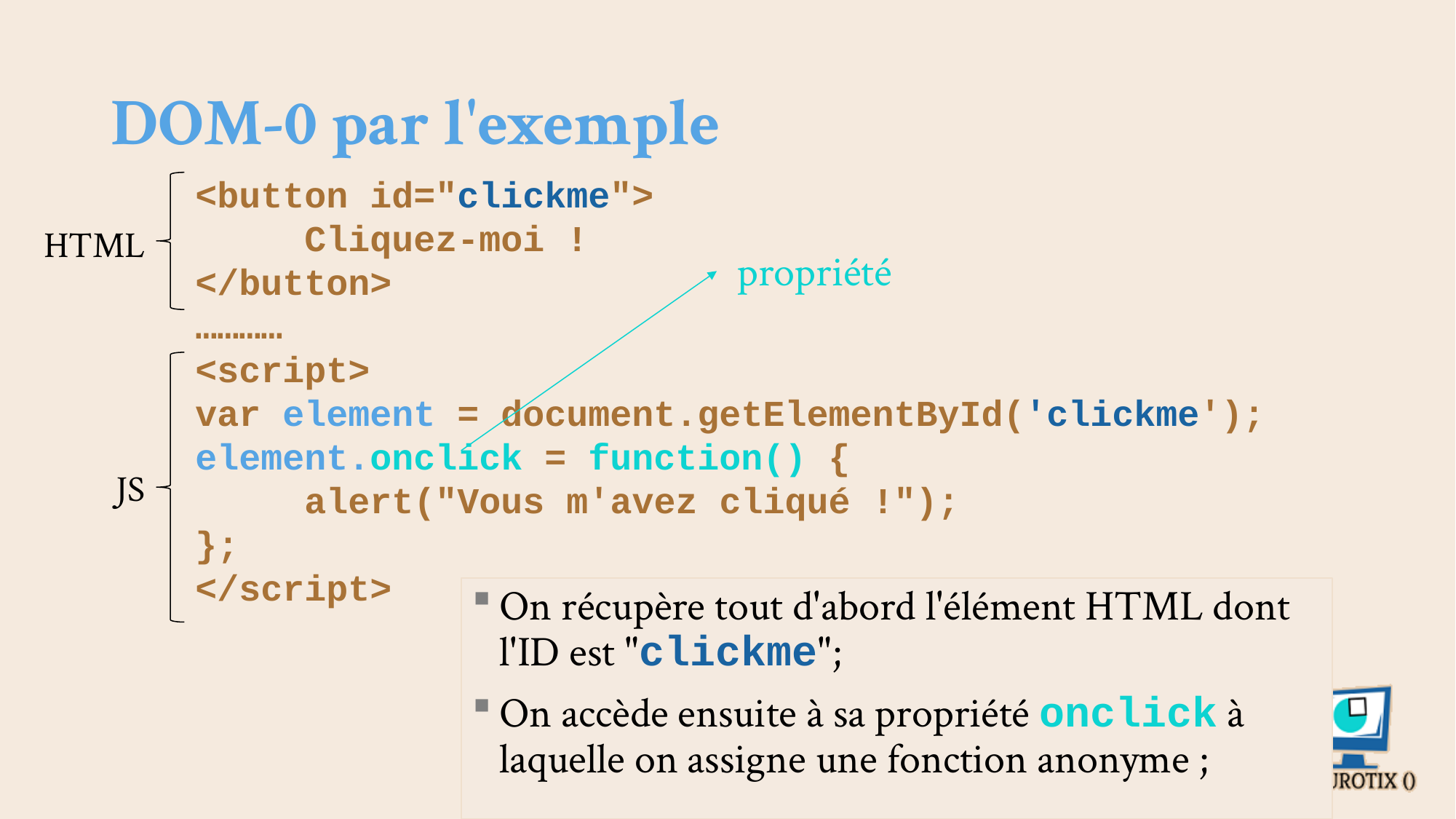

# DOM-0 par l'exemple
<button id="clickme">
	Cliquez-moi !
</button>
…………
<script>
var element = document.getElementById('clickme');
element.onclick = function() {
	alert("Vous m'avez cliqué !");
};
</script>

HTML
propriété

JS
On récupère tout d'abord l'élément HTML dont l'ID est "clickme";
On accède ensuite à sa propriété onclick à laquelle on assigne une fonction anonyme ;